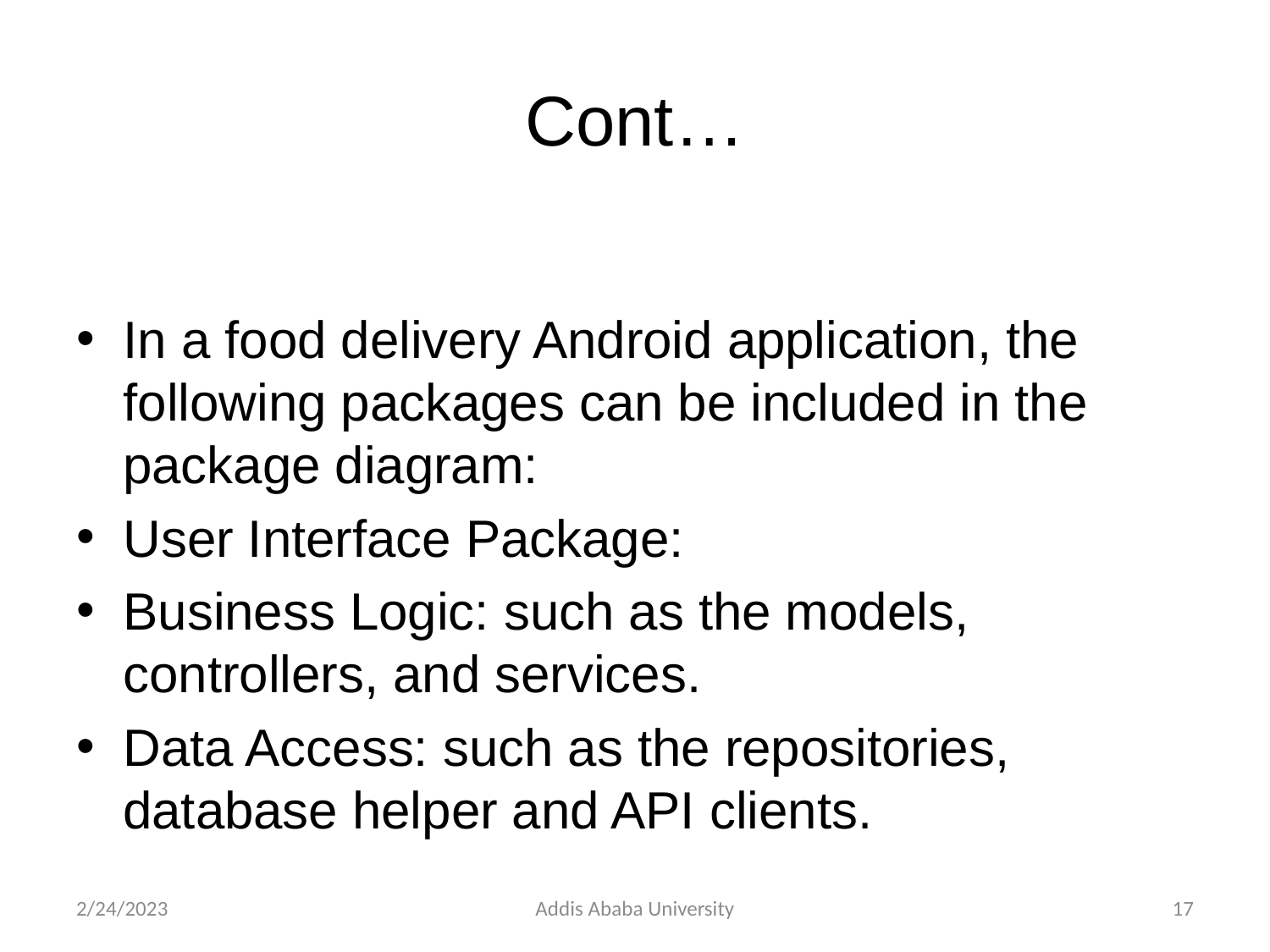

# Cont…

In a food delivery Android application, the following packages can be included in the package diagram:
User Interface Package:
Business Logic: such as the models, controllers, and services.
Data Access: such as the repositories, database helper and API clients.
2/24/2023
Addis Ababa University
17